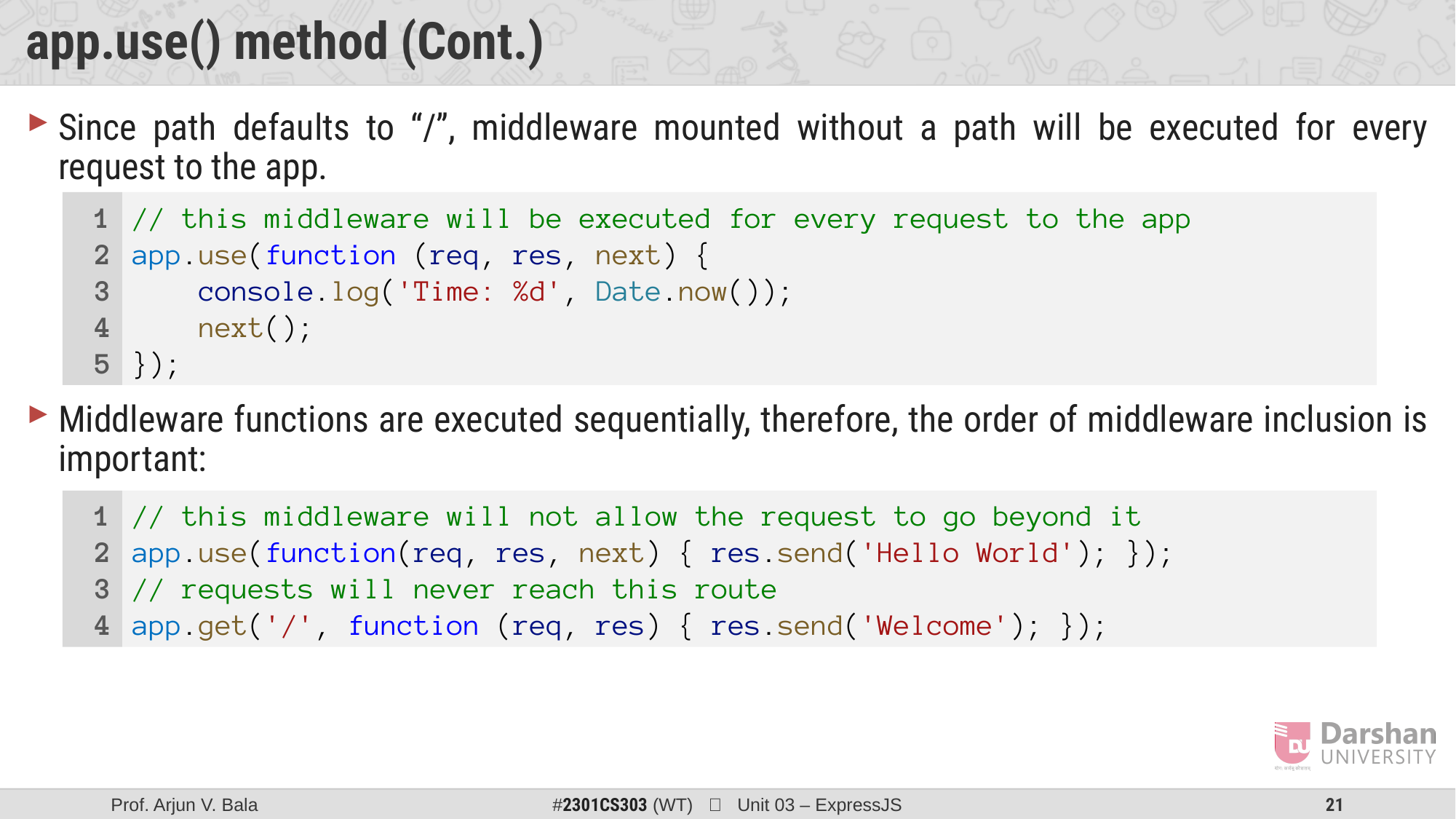

# app.use() method (Cont.)
Since path defaults to “/”, middleware mounted without a path will be executed for every request to the app.

Middleware functions are executed sequentially, therefore, the order of middleware inclusion is important:

1
2
3
4
5
// this middleware will be executed for every request to the app
app.use(function (req, res, next) {
    console.log('Time: %d', Date.now());
    next();
});
1
2
3
4
// this middleware will not allow the request to go beyond it
app.use(function(req, res, next) { res.send('Hello World'); });
// requests will never reach this route
app.get('/', function (req, res) { res.send('Welcome'); });